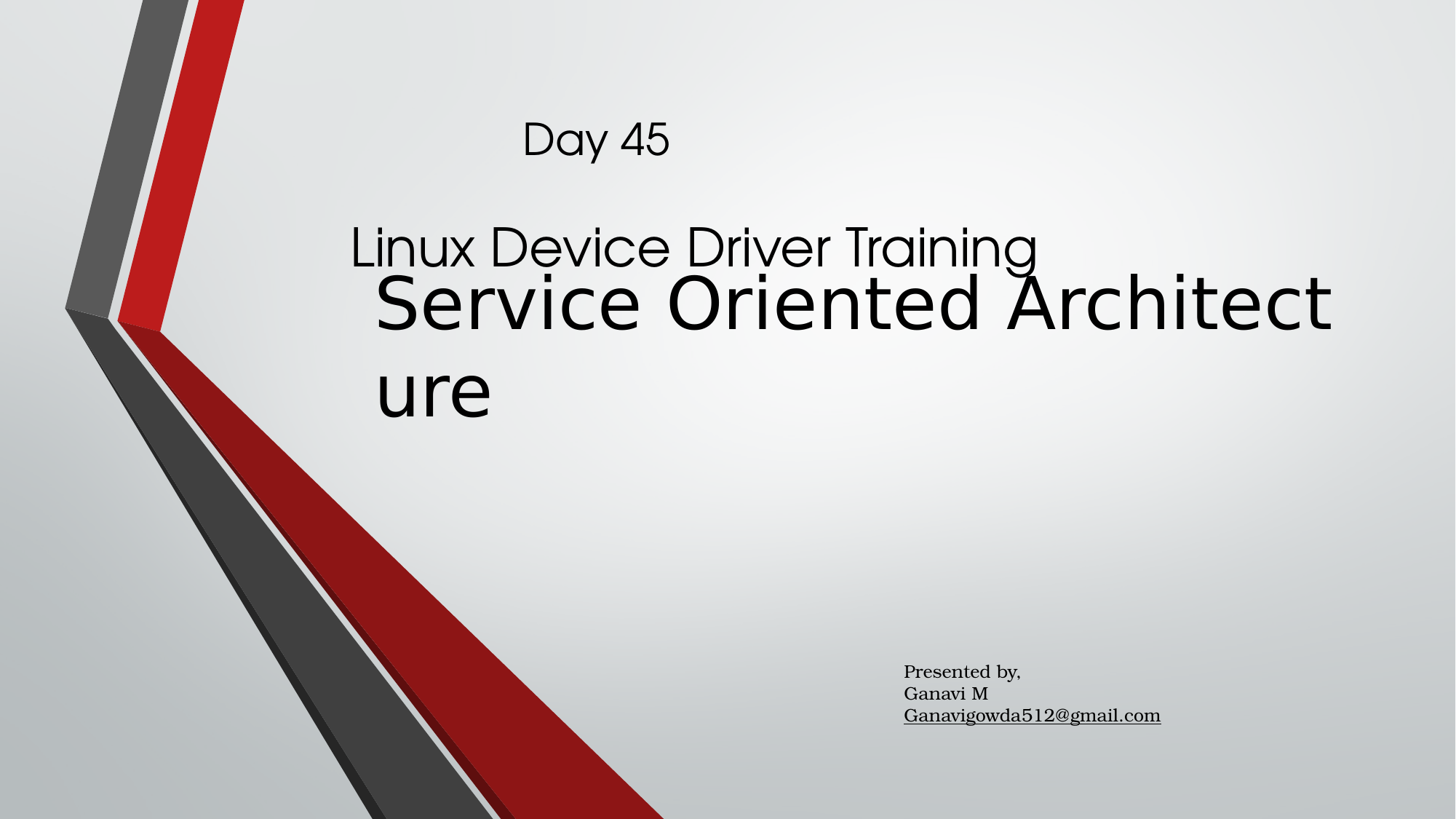

Day 45

       Linux Device Driver Training

# Service Oriented Architecture
Presented by,
Ganavi M
Ganavigowda512@gmail.com